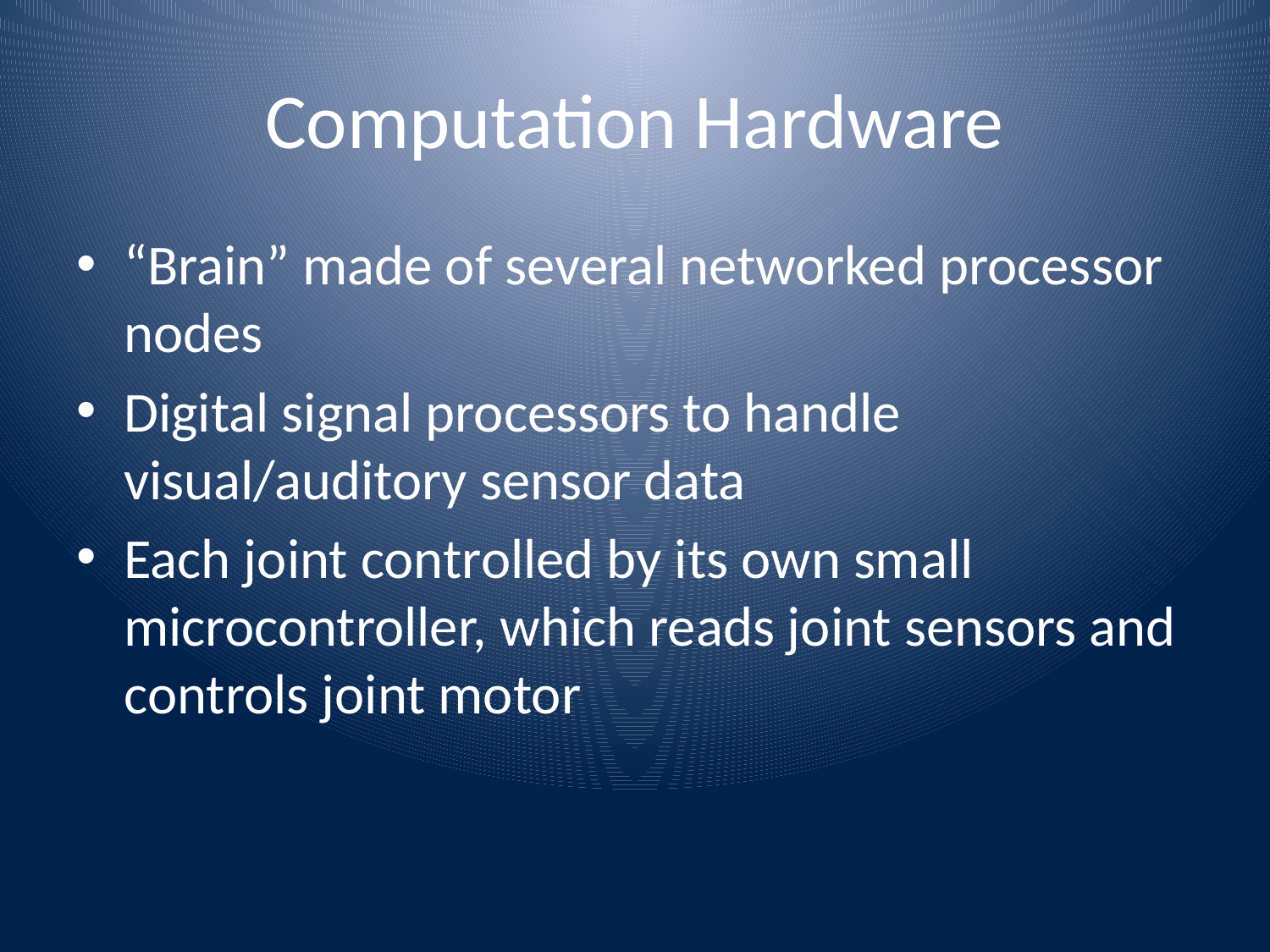

# Computation Hardware
“Brain” made of several networked processor nodes
Digital signal processors to handle visual/auditory sensor data
Each joint controlled by its own small microcontroller, which reads joint sensors and controls joint motor